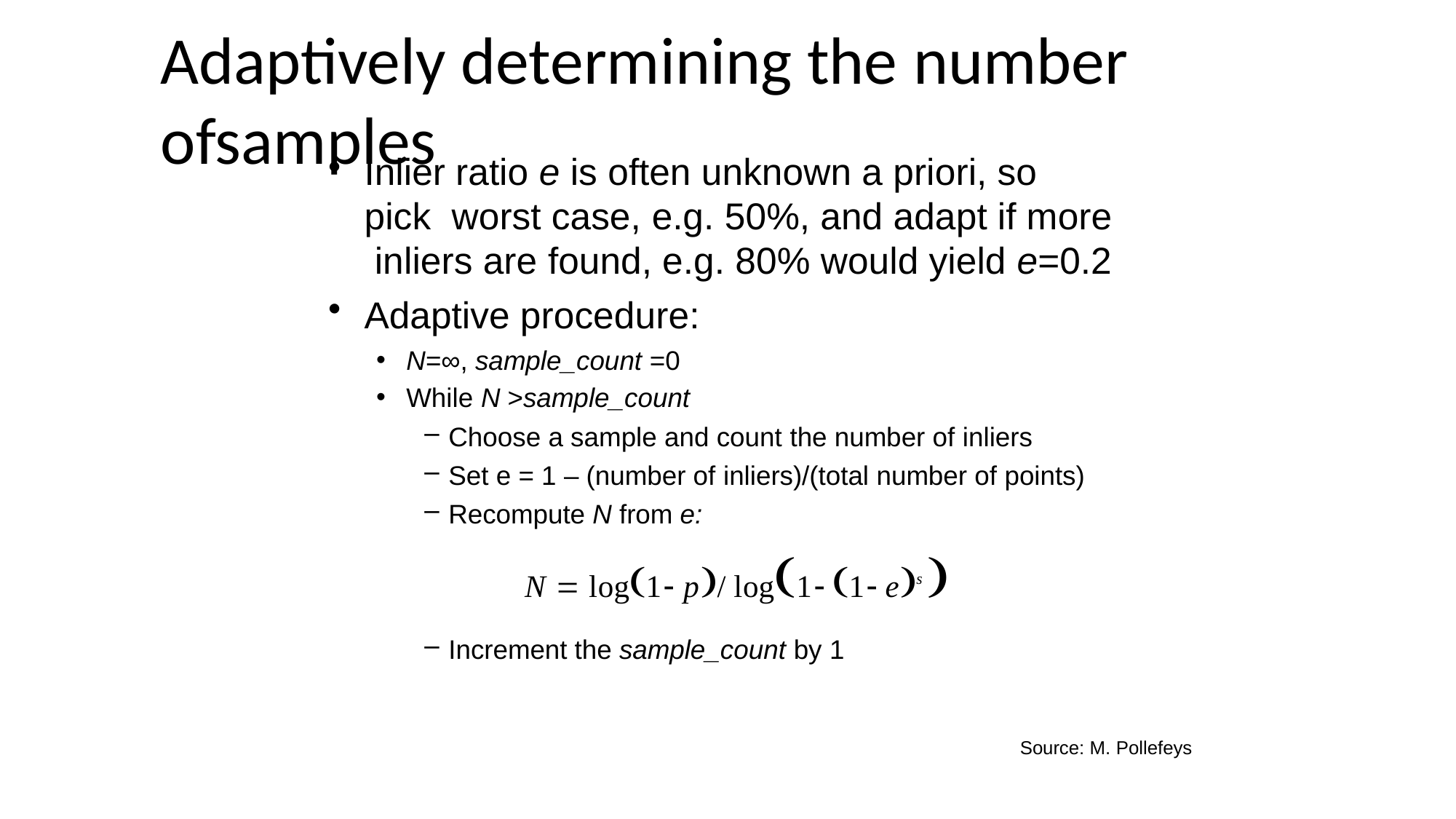

# Adaptively determining the number ofsamples
Inlier ratio e is often unknown a priori, so pick  worst case, e.g. 50%, and adapt if more  inliers are found, e.g. 80% would yield e=0.2
Adaptive procedure:
N=∞, sample_count =0
While N >sample_count
Choose a sample and count the number of inliers
Set e = 1 – (number of inliers)/(total number of points)
Recompute N from e:
N = log(1− p)/ log(1− (1− e)s )
Increment the sample_count by 1
Source: M. Pollefeys